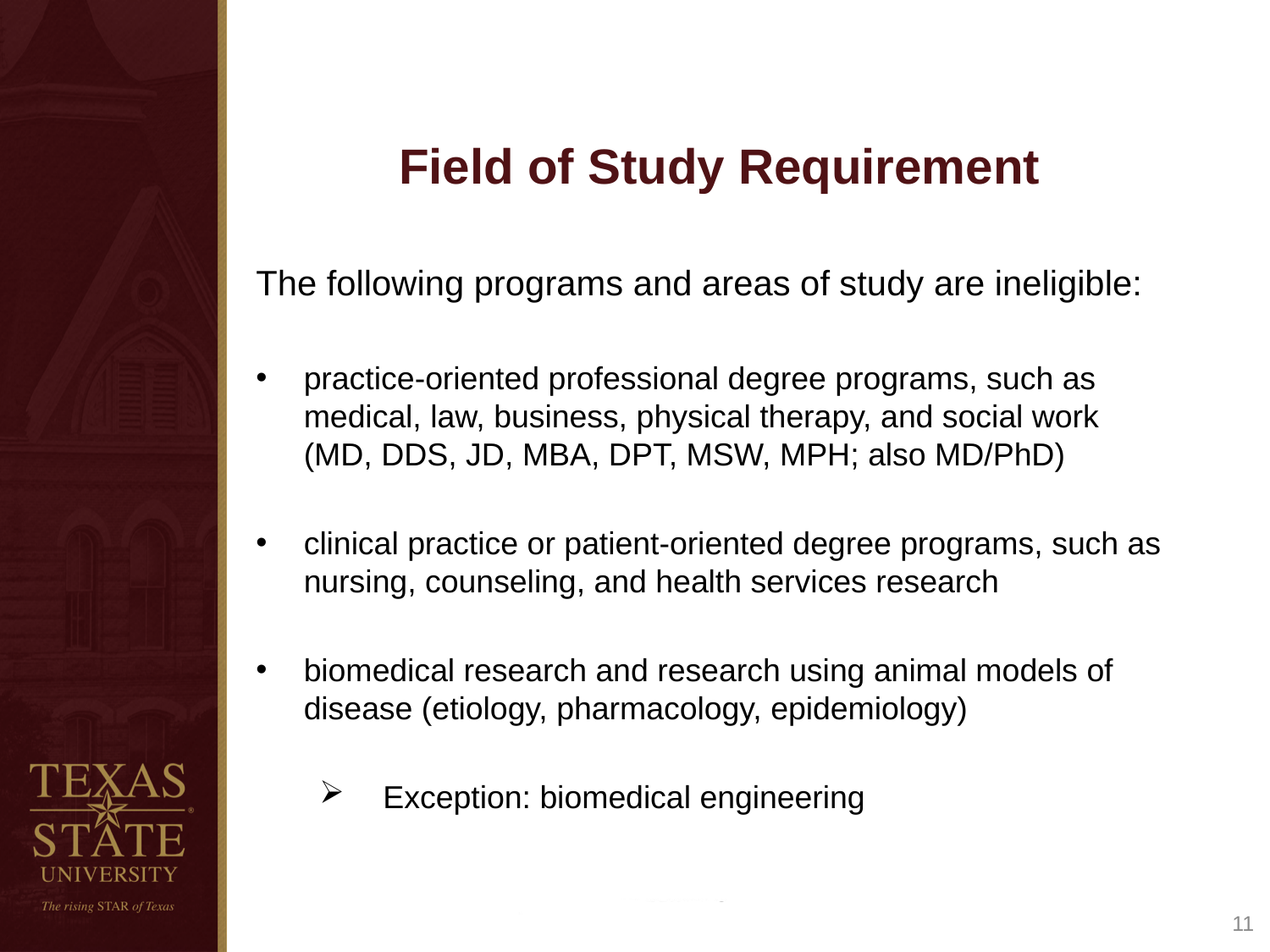

# Field of Study Requirement
The following programs and areas of study are ineligible:

practice-oriented professional degree programs, such as medical, law, business, physical therapy, and social work  (MD, DDS, JD, MBA, DPT, MSW, MPH; also MD/PhD)

clinical practice or patient-oriented degree programs, such as nursing, counseling, and health services research

biomedical research and research using animal models of disease (etiology, pharmacology, epidemiology)

Exception: biomedical engineering

11